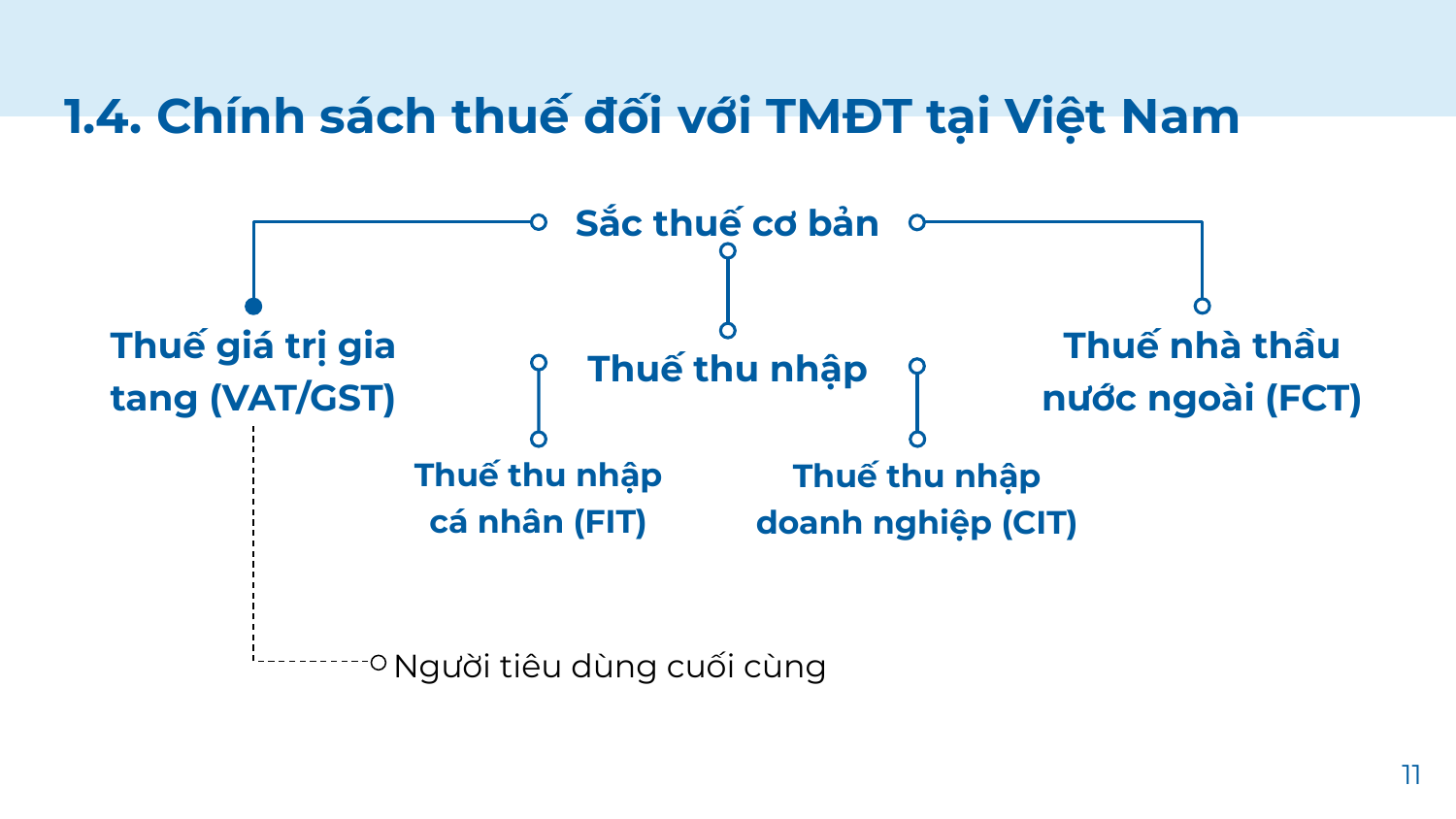

# 1.4. Chính sách thuế đối với TMĐT tại Việt Nam
Sắc thuế cơ bản

Thuế giá trị gia tang (VAT/GST)
Thuế nhà thầu nước ngoài (FCT)

Thuế thu nhập

Thuế thu nhập cá nhân (FIT)
Thuế thu nhập doanh nghiệp (CIT)
Người tiêu dùng cuối cùng

11